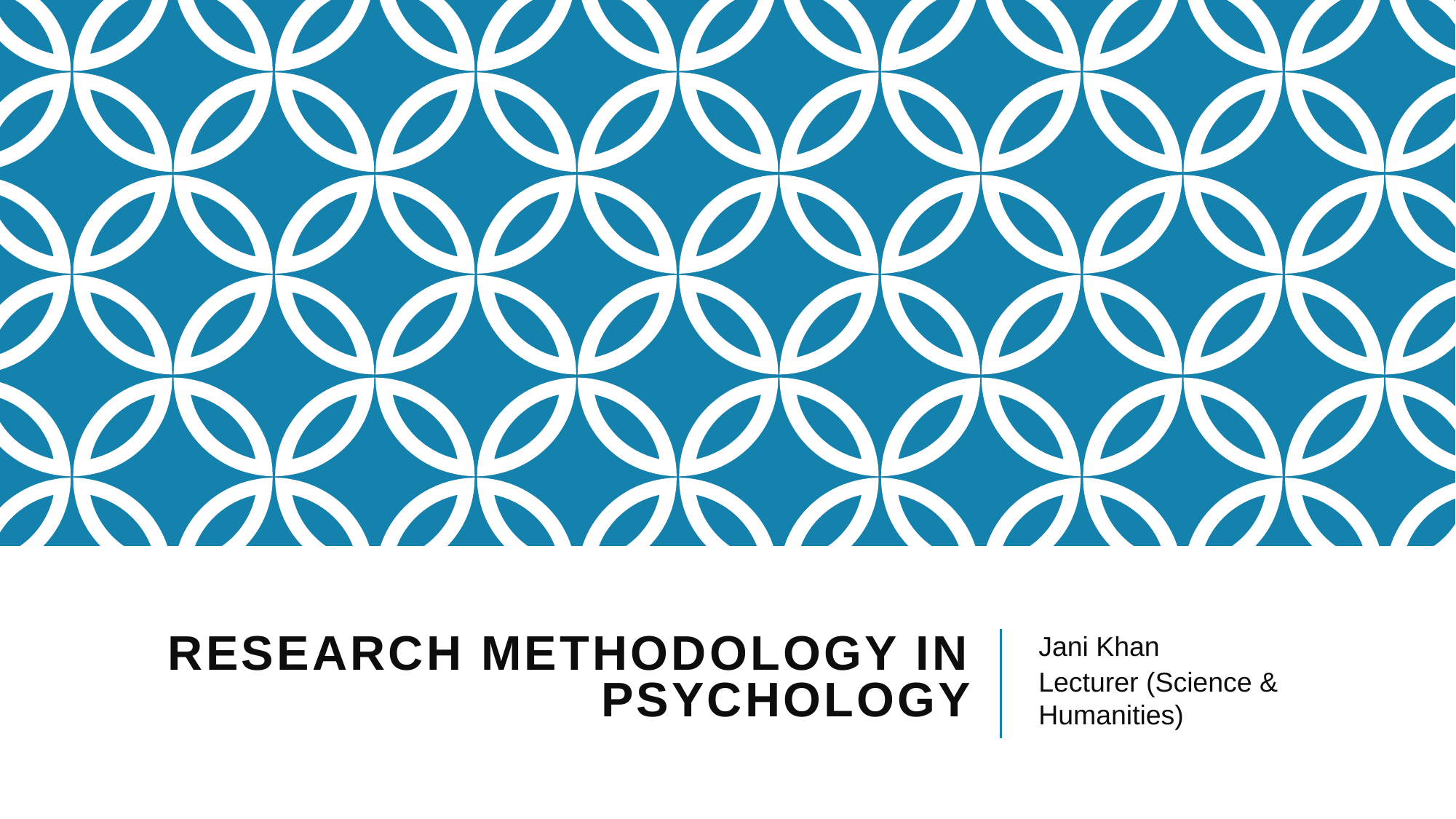

# Research Methodology in Psychology
Jani Khan
Lecturer (Science & Humanities)